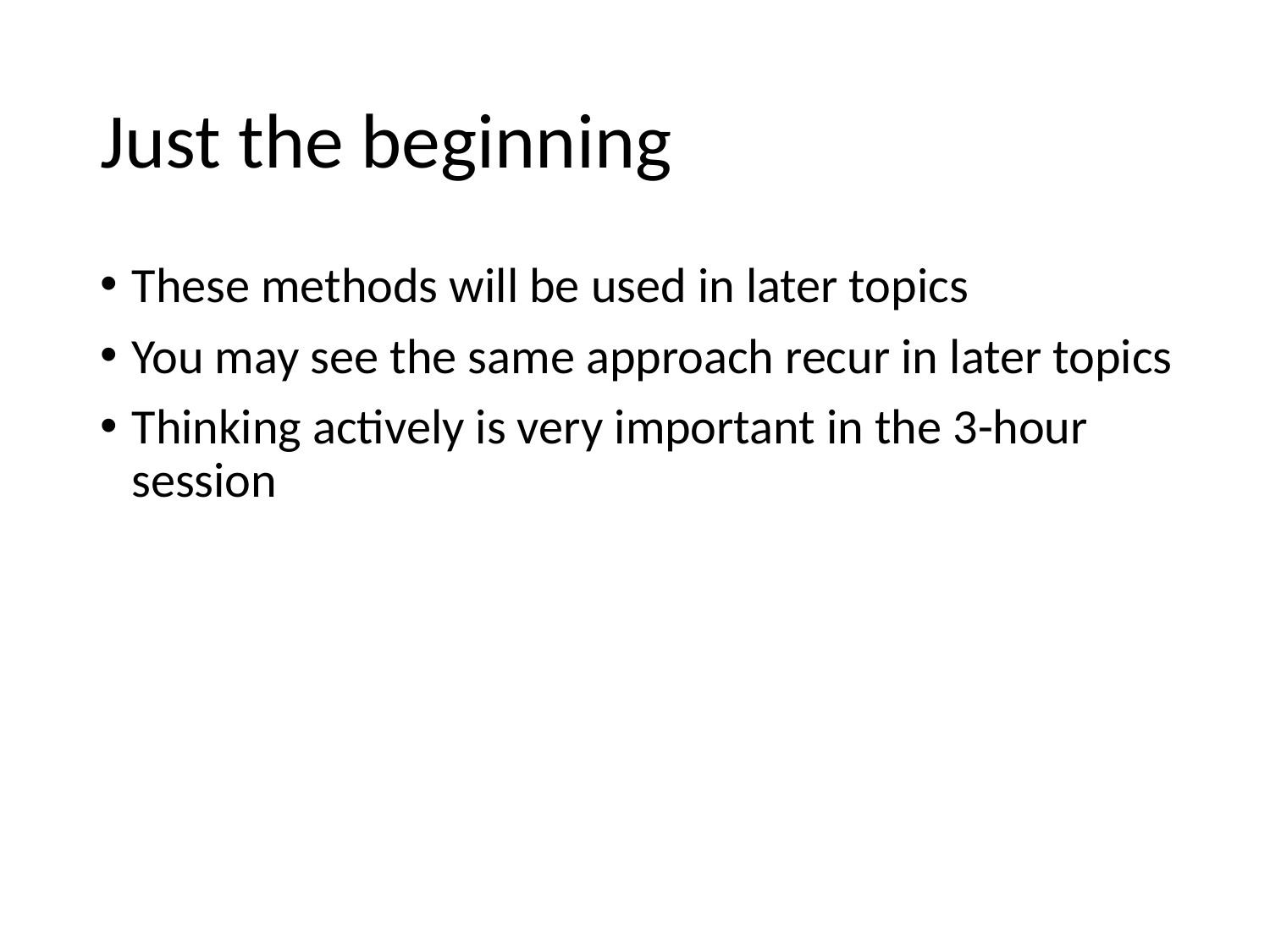

# Just the beginning
These methods will be used in later topics
You may see the same approach recur in later topics
Thinking actively is very important in the 3-hour session